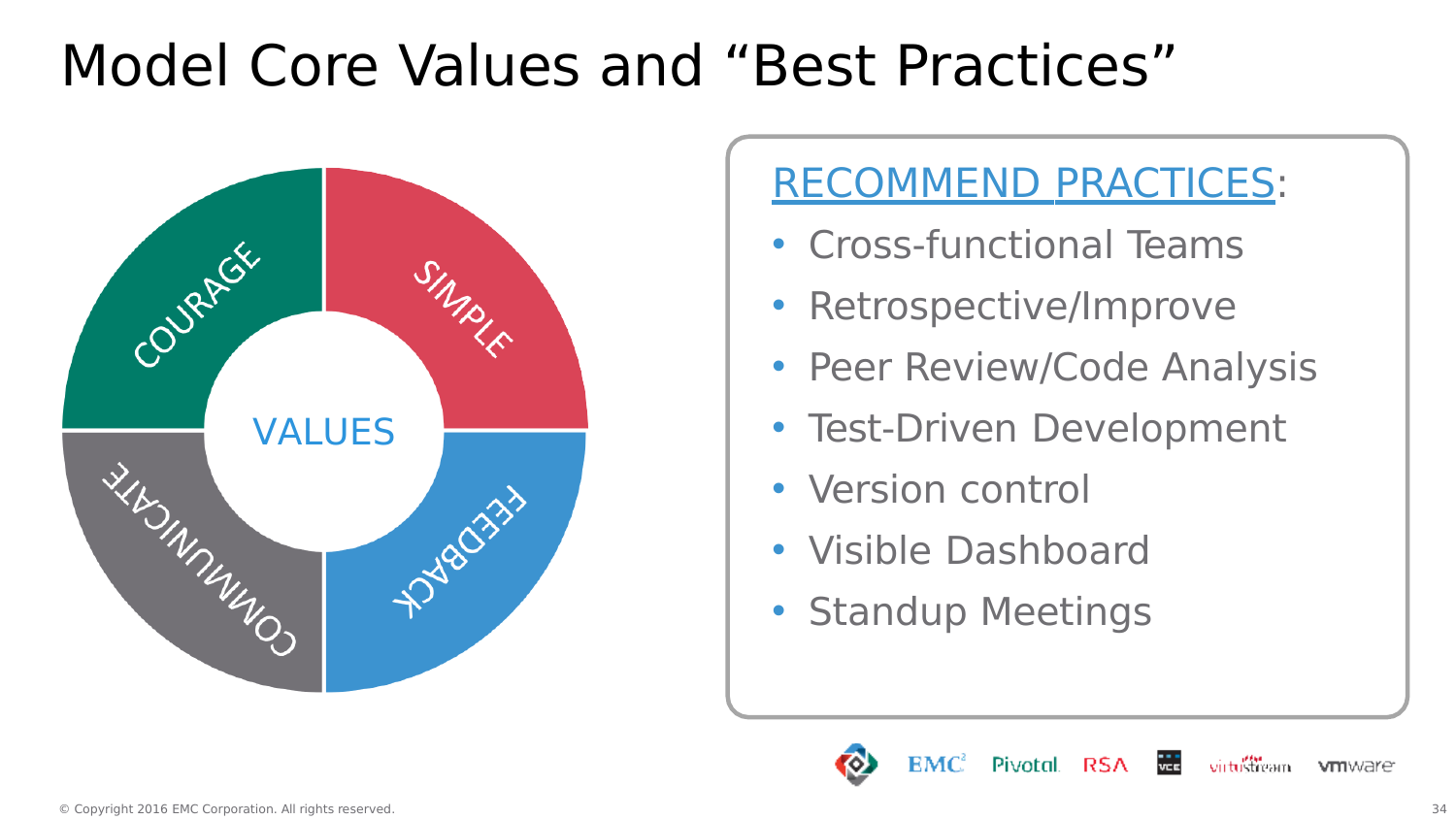

# Model Core Values and “Best Practices”

RECOMMEND PRACTICES:
Cross-functional Teams
Retrospective/Improve
Peer Review/Code Analysis
Test-Driven Development
Version control
Visible Dashboard
Standup Meetings

VALUES
© Copyright 2016 EMC Corporation. All rights reserved.
34